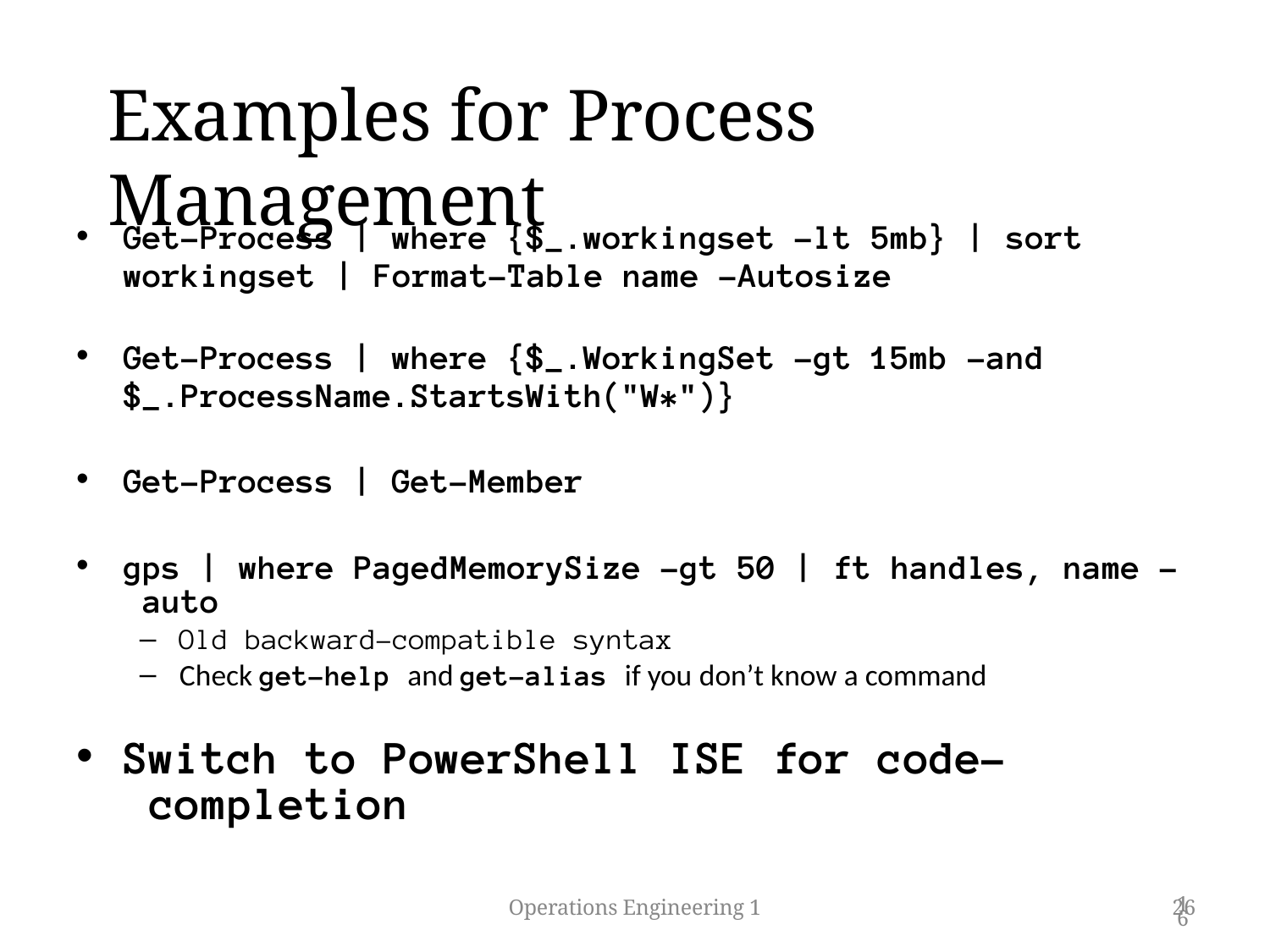

# Examples for Process Management
Get-Process | where {$_.workingset –lt 5mb} | sort
workingset | Format-Table name –Autosize

Get-Process | where {$_.WorkingSet -gt 15mb -and
$_.ProcessName.StartsWith("W*")}

Get-Process | Get-Member

gps | where PagedMemorySize -gt 50 | ft handles, name –  auto
Old backward-compatible syntax
Check get-help and get-alias if you don’t know a command

Switch to PowerShell ISE for code-  completion
Operations Engineering 1
26
16